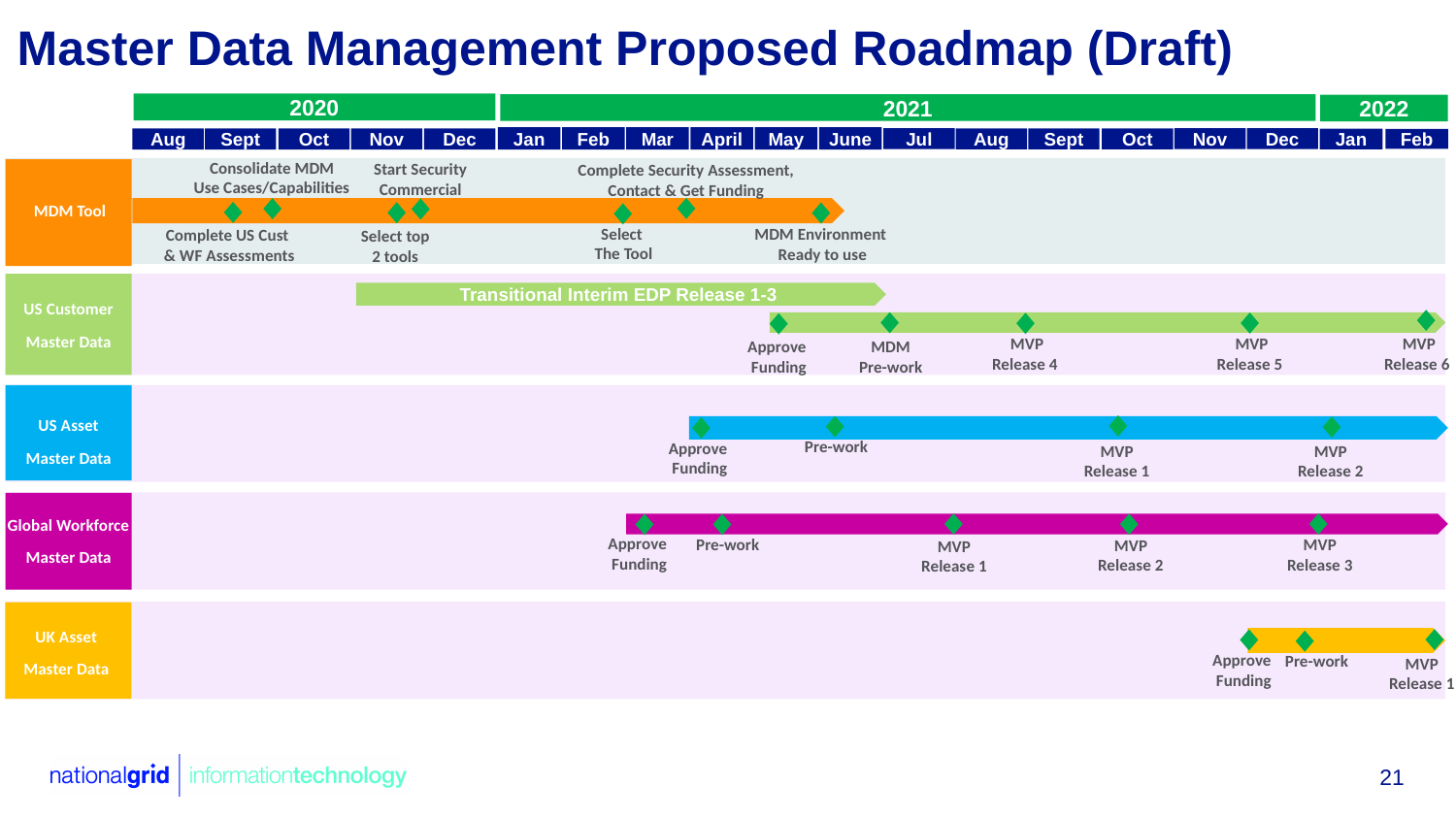

Tools
# Master Data Management Proposed Roadmap (Draft)
2020
2021
2022
Jan
Feb
Mar
April
May
June
Jul
Nov
Dec
Aug
Sept
Oct
Aug
Sept
Oct
Nov
Dec
Jan
Feb
Consolidate MDM
Use Cases/Capabilities

Start Security Commercial
Complete Security Assessment, Contact & Get Funding

MDM Tool

Select
The Tool
MDM Environment
Ready to use
Complete US Cust
& WF Assessments
Select top 2 tools

Transitional Interim EDP Release 1-3
US Customer
Master Data

MVP
Release 4
MVP
Release 6
MVP
Release 5
Approve
Funding
MDM
Pre-work

US Asset
Master Data
Pre-work
Approve
Funding
MVP
Release 2
MVP
Release 1

Global Workforce
Master Data
Approve
Funding
MVP
Release 3
MVP
Release 2
Pre-work
MVP
Release 1

UK Asset
Master Data
Approve
Funding
Pre-work
MVP
Release 1